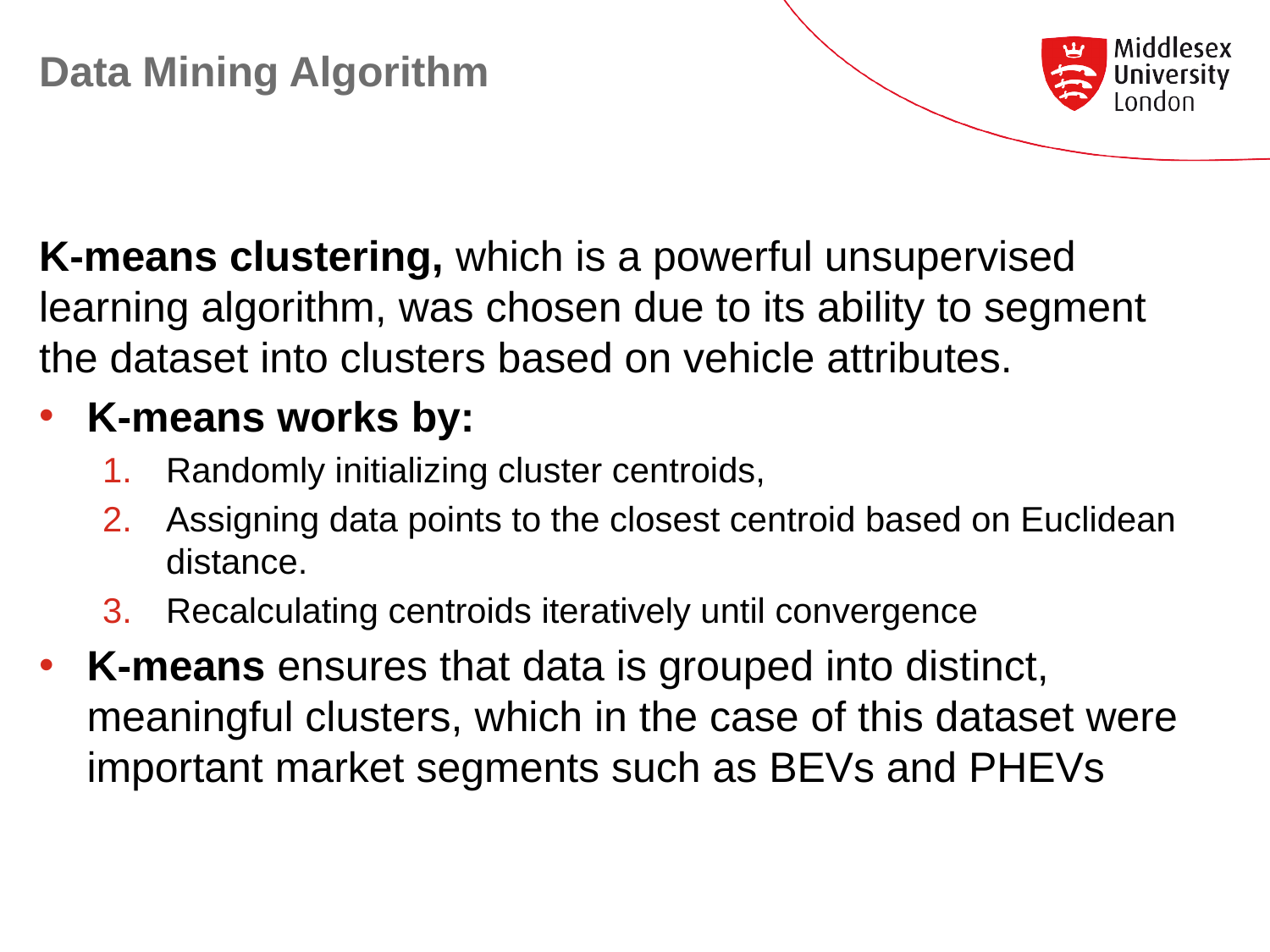

# Data Mining Algorithm
K-means clustering, which is a powerful unsupervised learning algorithm, was chosen due to its ability to segment the dataset into clusters based on vehicle attributes.
K-means works by:
Randomly initializing cluster centroids,
Assigning data points to the closest centroid based on Euclidean distance.
Recalculating centroids iteratively until convergence
K-means ensures that data is grouped into distinct, meaningful clusters, which in the case of this dataset were important market segments such as BEVs and PHEVs